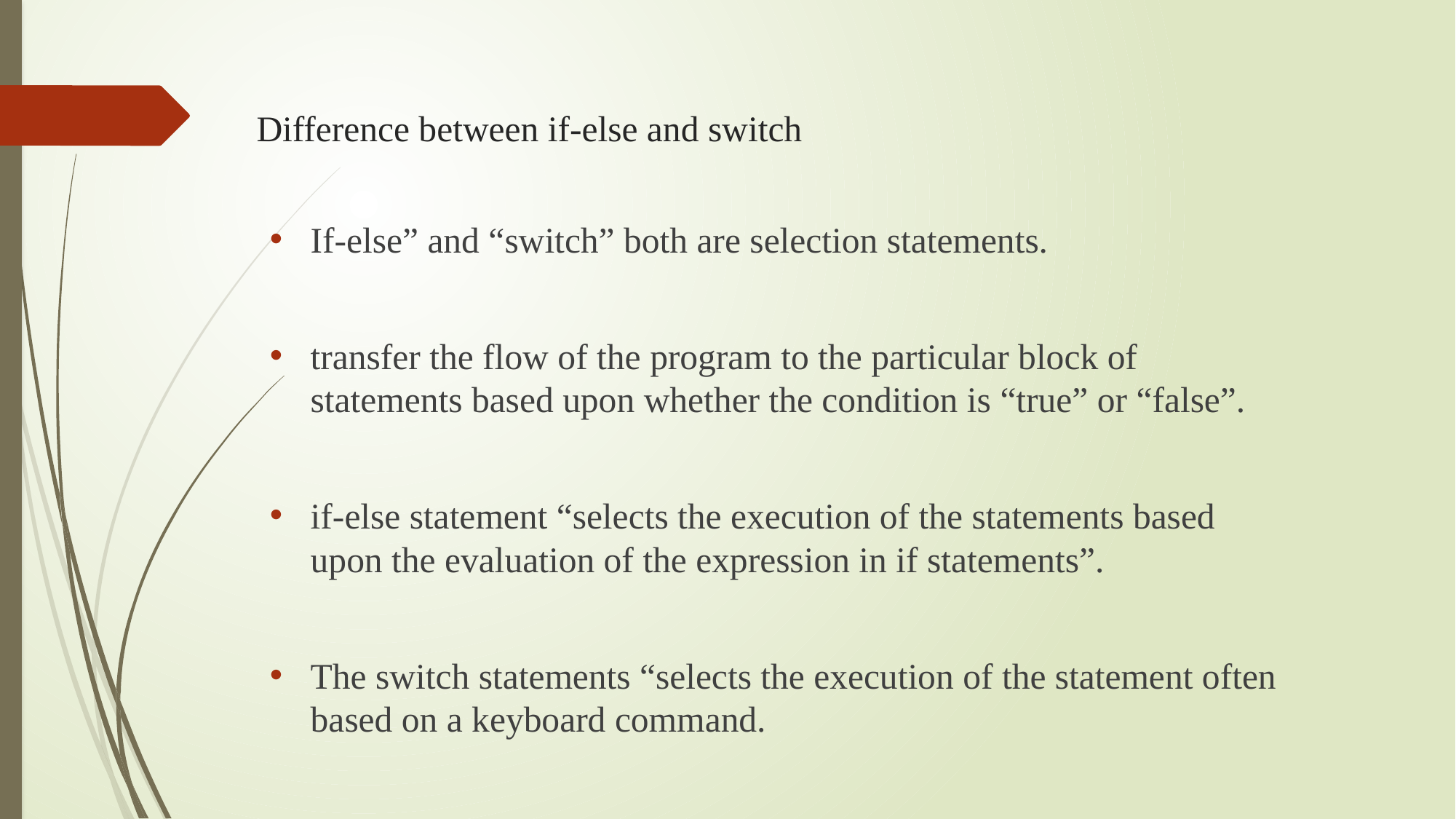

# Difference between if-else and switch
If-else” and “switch” both are selection statements.

transfer the flow of the program to the particular block of statements based upon whether the condition is “true” or “false”.

if-else statement “selects the execution of the statements based upon the evaluation of the expression in if statements”.

The switch statements “selects the execution of the statement often based on a keyboard command.